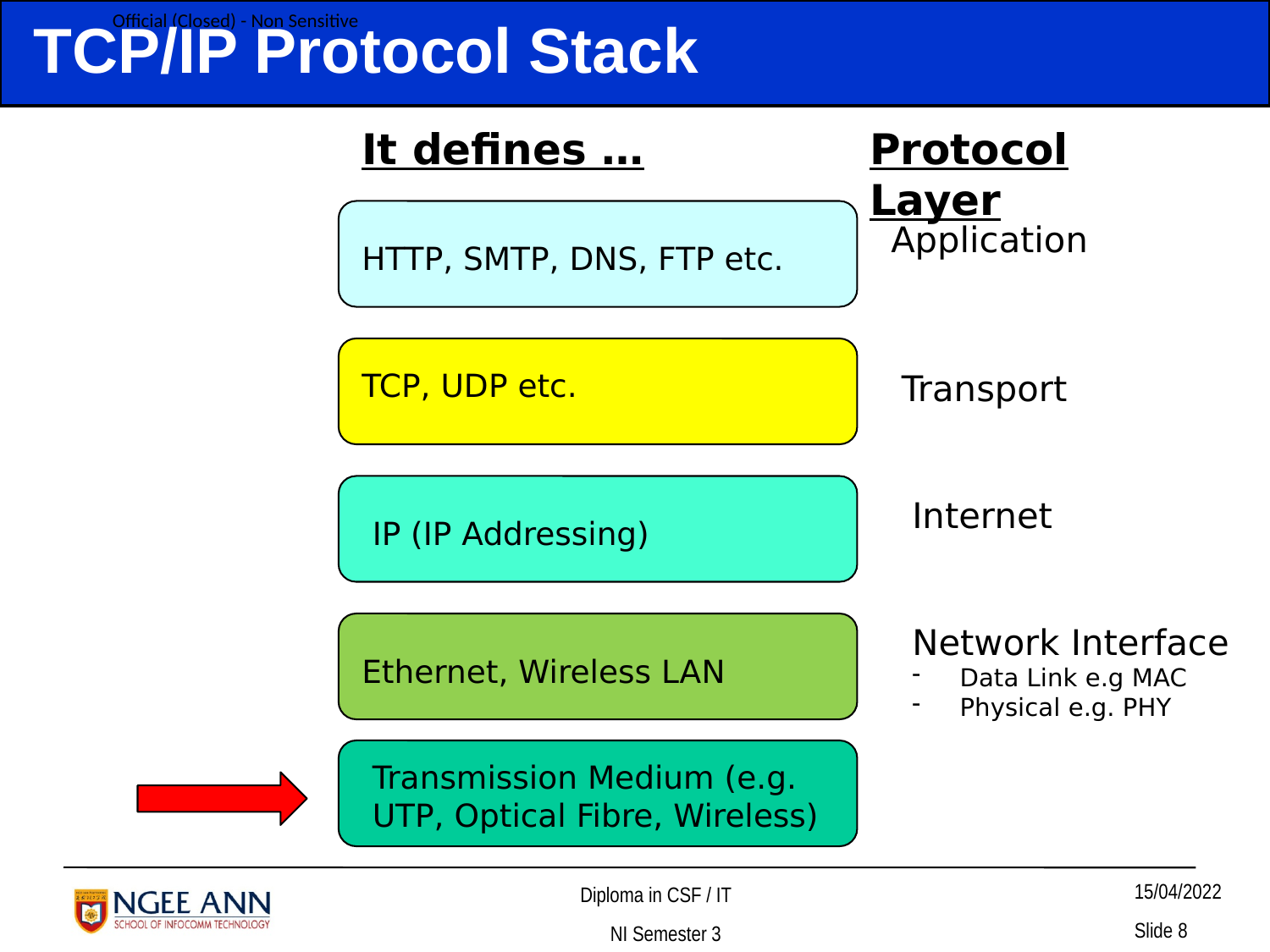

# TCP/IP Protocol Stack
It defines …
Protocol Layer

Application
HTTP, SMTP, DNS, FTP etc.

TCP, UDP etc.
Transport

Internet
IP (IP Addressing)

Network Interface
Data Link e.g MAC
Physical e.g. PHY
Ethernet, Wireless LAN

Transmission Medium (e.g. UTP, Optical Fibre, Wireless)